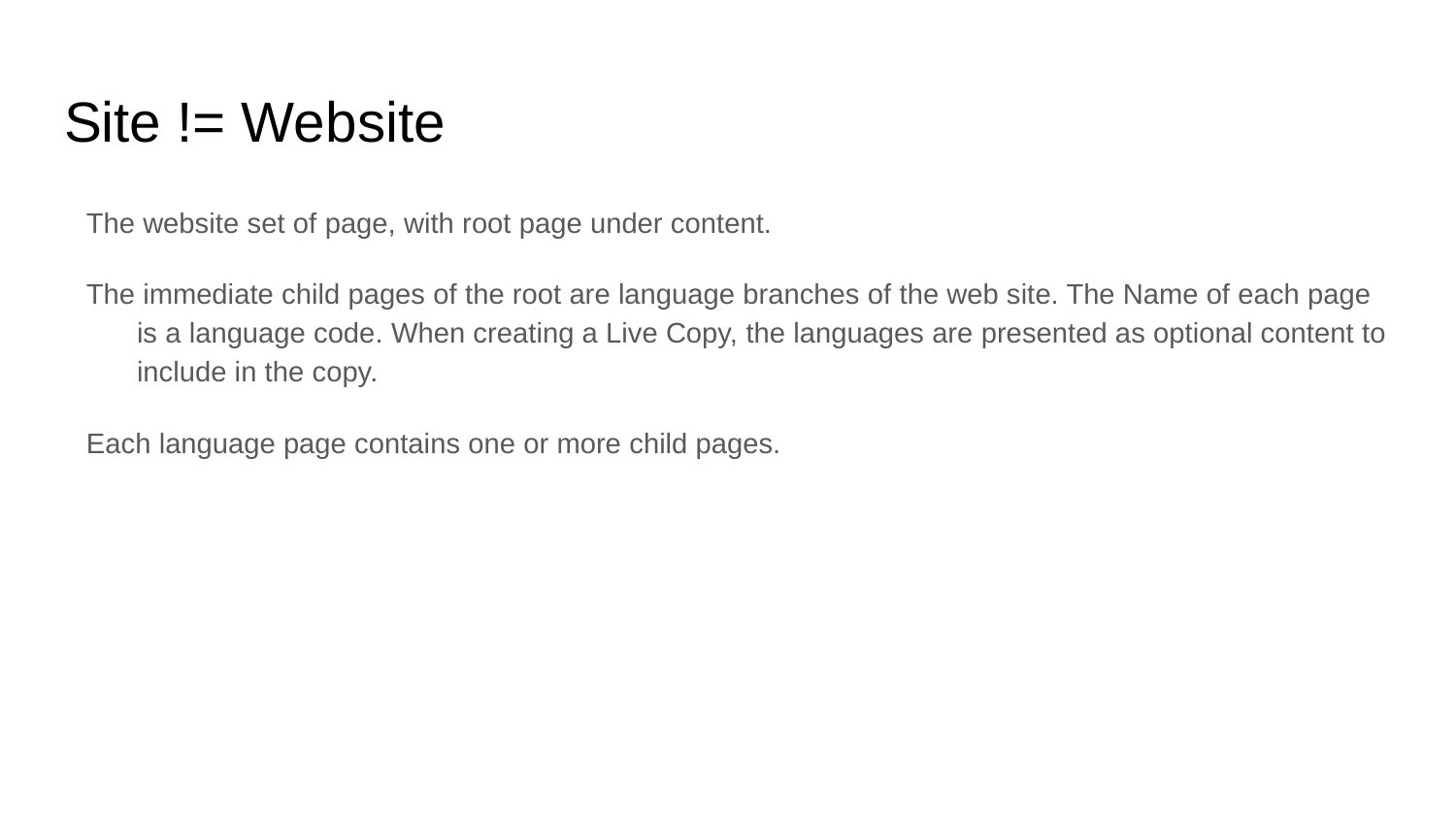

# Site != Website
The website set of page, with root page under content.
The immediate child pages of the root are language branches of the web site. The Name of each page is a language code. When creating a Live Copy, the languages are presented as optional content to include in the copy.
Each language page contains one or more child pages.